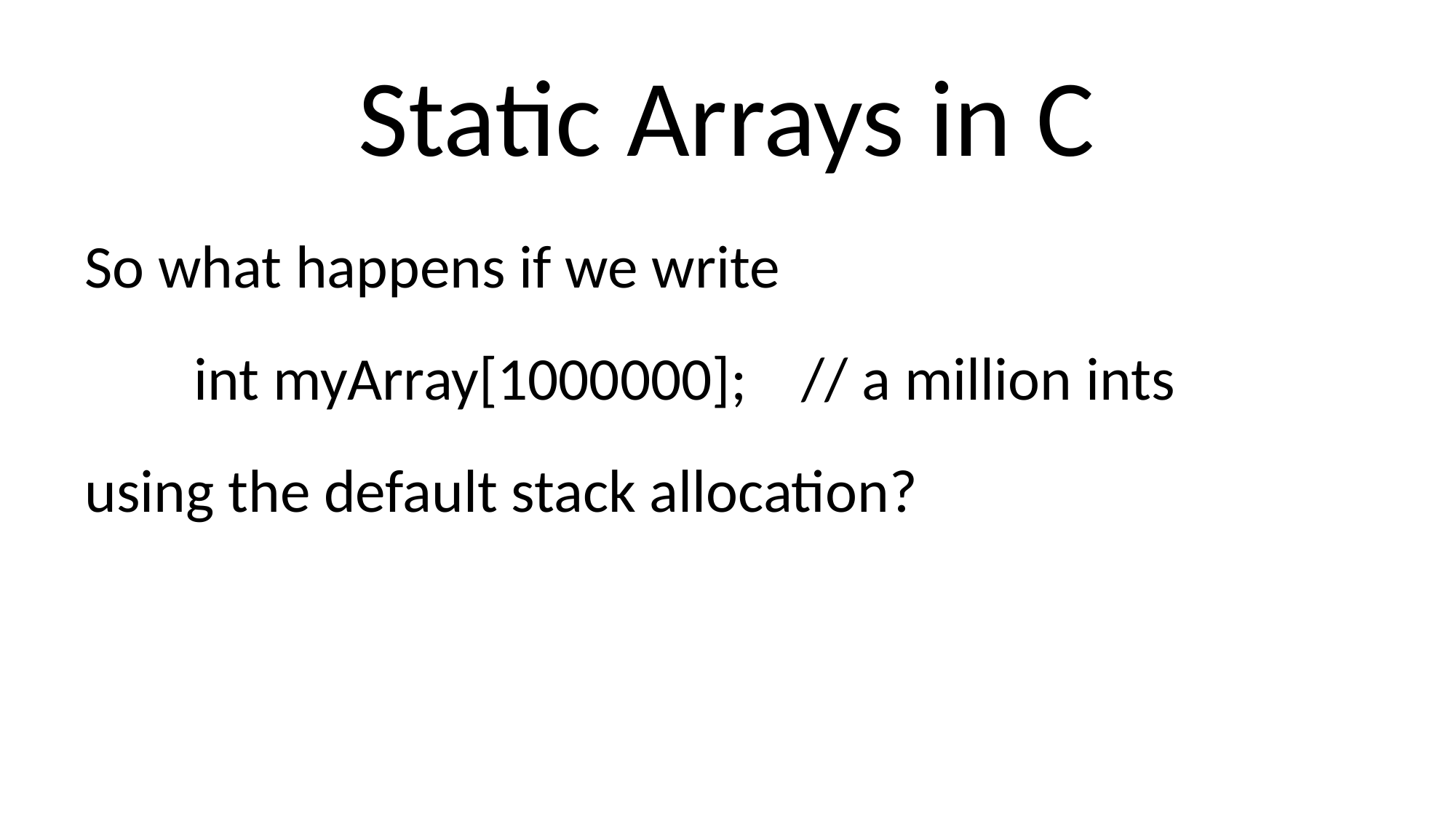

# Static Arrays in C
So what happens if we write

	int myArray[1000000];    // a million ints

using the default stack allocation?